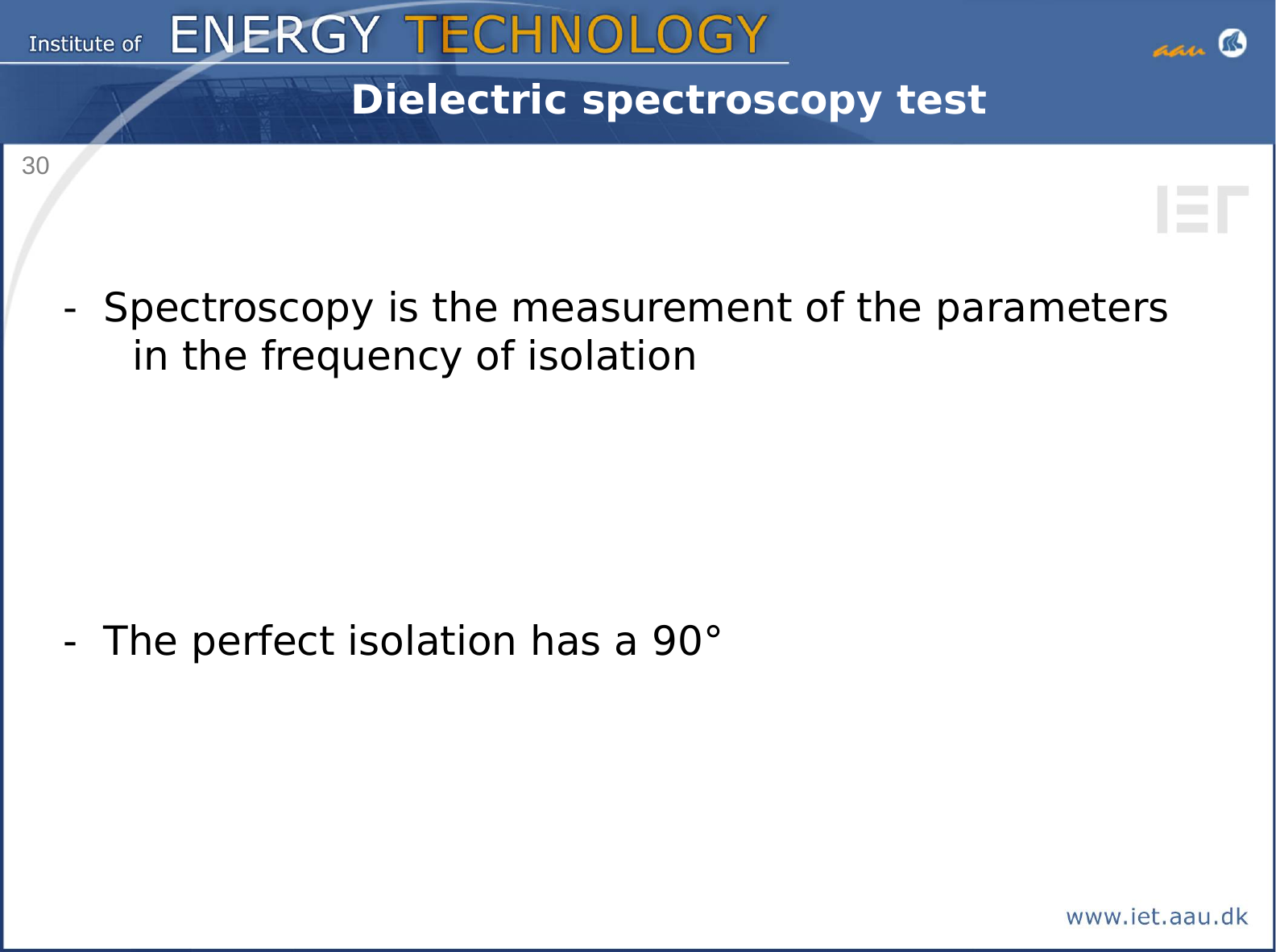

# Dielectric spectroscopy test
30
    -  Spectroscopy is the measurement of the parameters   	in the frequency of isolation
    -  The perfect isolation has a 90°